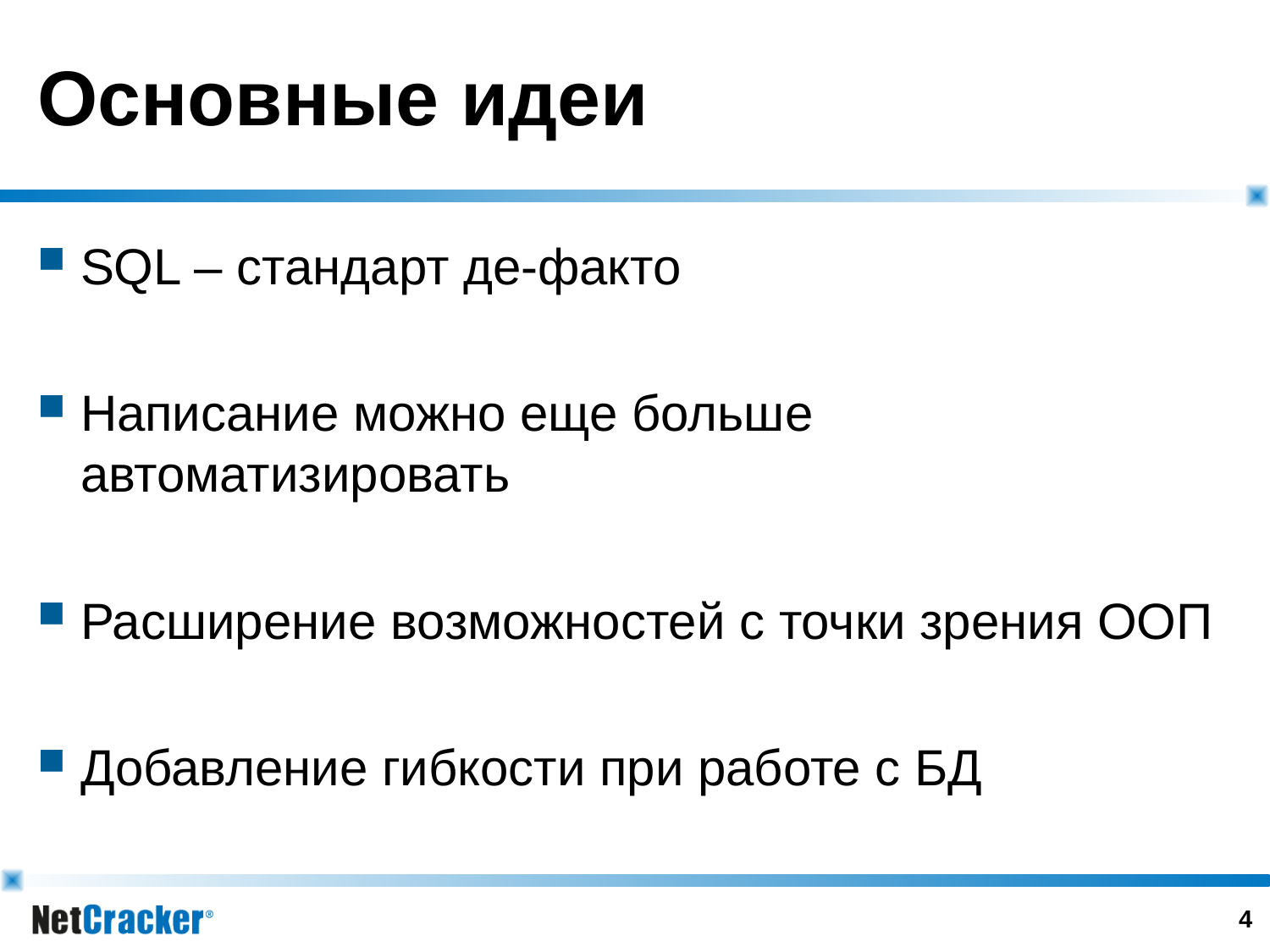

# Основные идеи
SQL – стандарт де-факто

Написание можно еще больше автоматизировать

Расширение возможностей с точки зрения ООП

Добавление гибкости при работе с БД

4